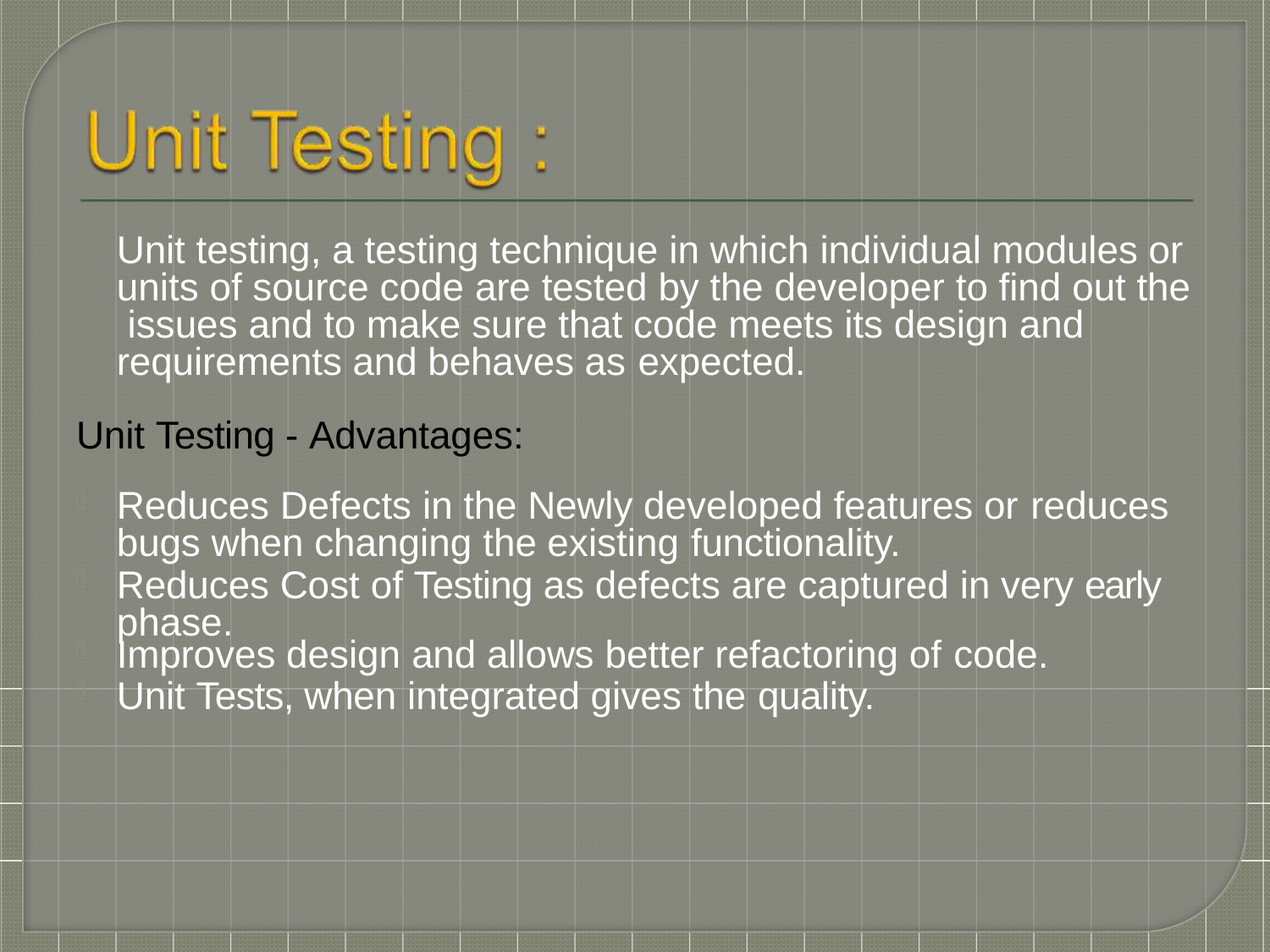

Unit testing, a testing technique in which individual modules or  units of source code are tested by the developer to find out the  issues and to make sure that code meets its design and  requirements and behaves as expected.
Unit Testing - Advantages:
Reduces Defects in the Newly developed features or reduces
bugs when changing the existing functionality.
Reduces Cost of Testing as defects are captured in very early  phase.
Improves design and allows better refactoring of code.
Unit Tests, when integrated gives the quality.